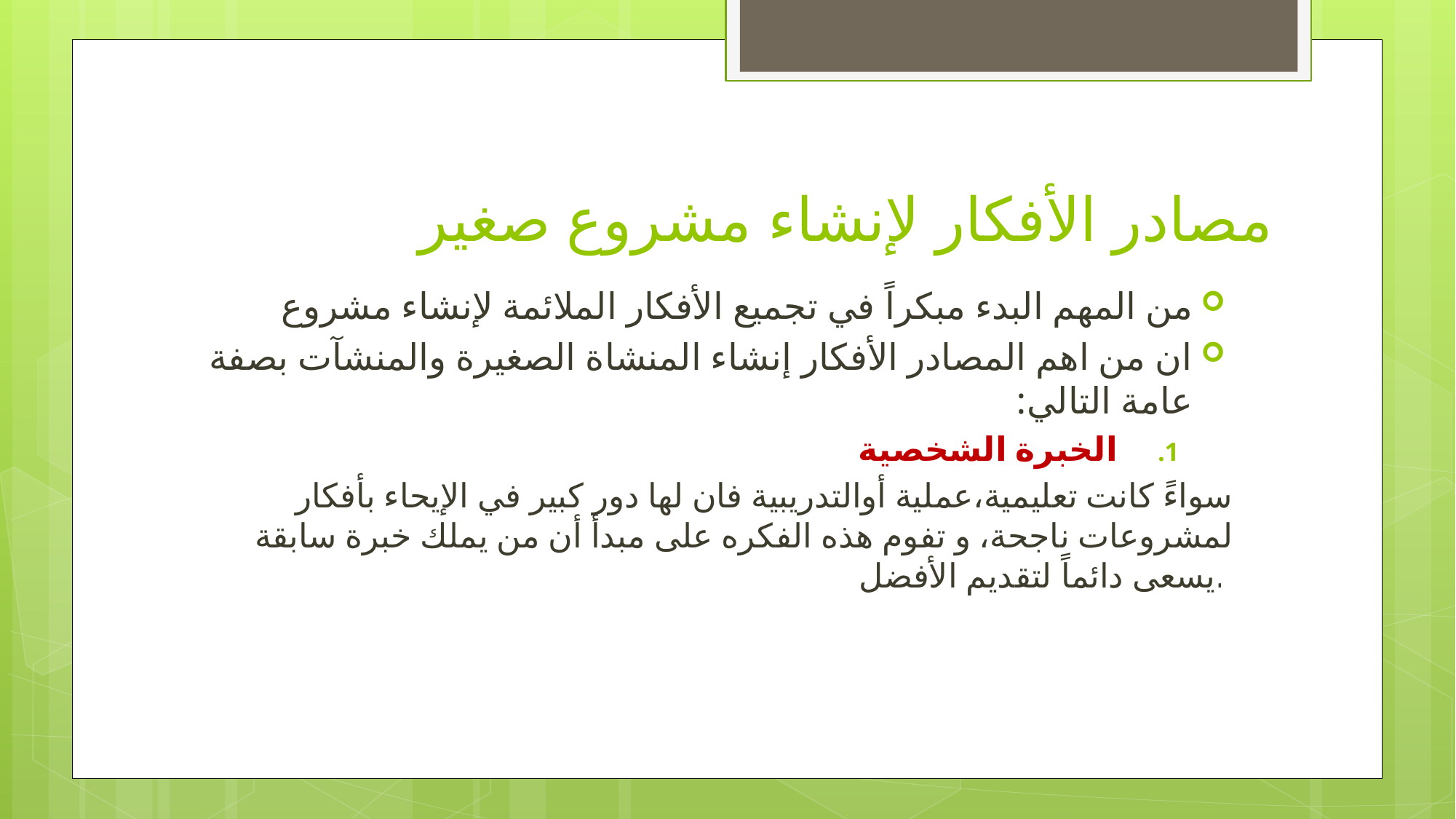

# مصادر الأفكار لإنشاء مشروع صغير
من المهم البدء مبكراً في تجميع الأفكار الملائمة لإنشاء مشروع
ان من اهم المصادر الأفكار إنشاء المنشاة الصغيرة والمنشآت بصفة عامة التالي:
الخبرة الشخصية
سواءً كانت تعليمية،عملية أوالتدريبية فان لها دور كبير في الإيحاء بأفكار لمشروعات ناجحة، و تفوم هذه الفكره على مبدأ أن من يملك خبرة سابقة يسعى دائماً لتقديم الأفضل.